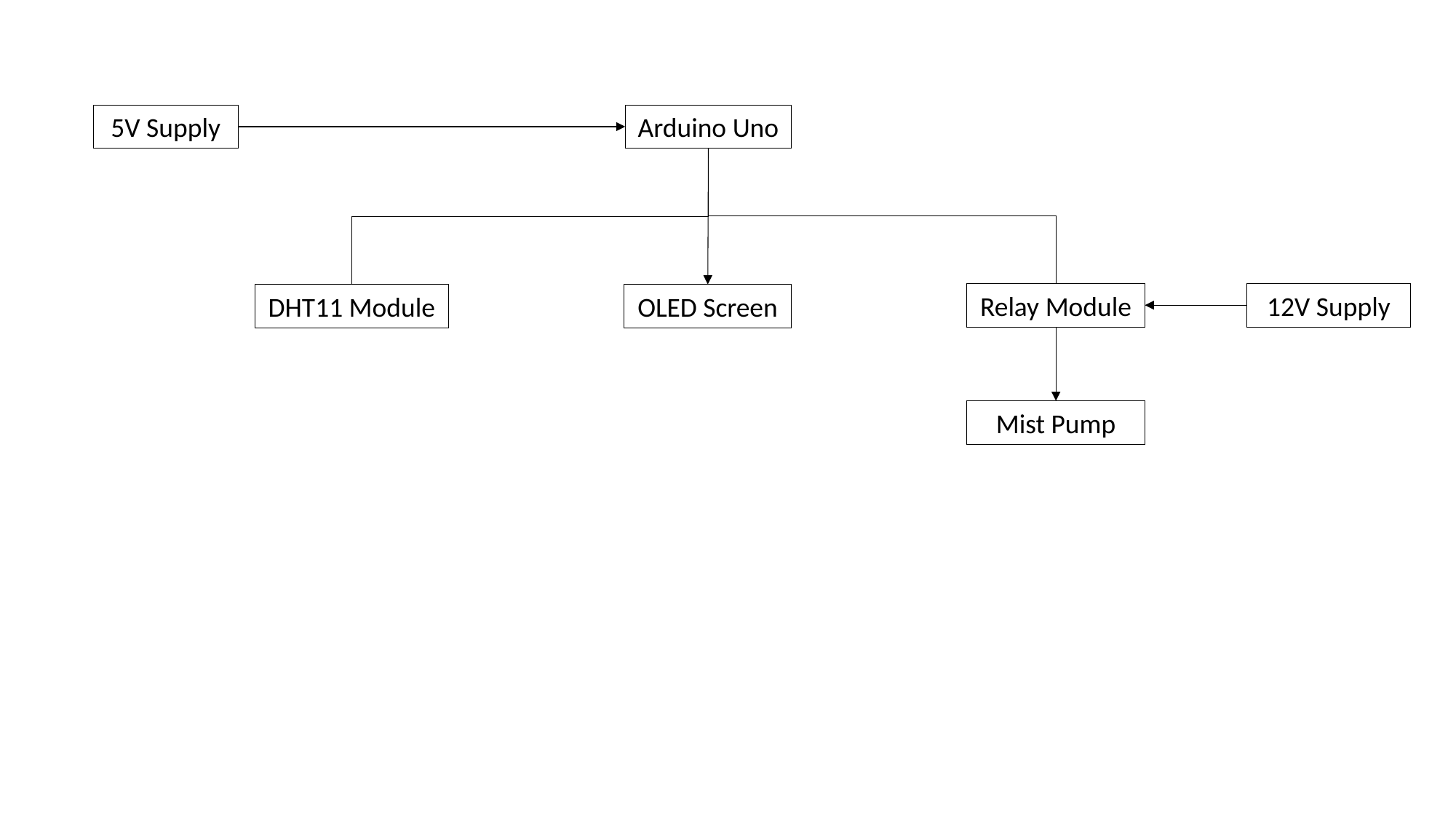

5V Supply
Arduino Uno
Relay Module
12V Supply
DHT11 Module
OLED Screen
Mist Pump